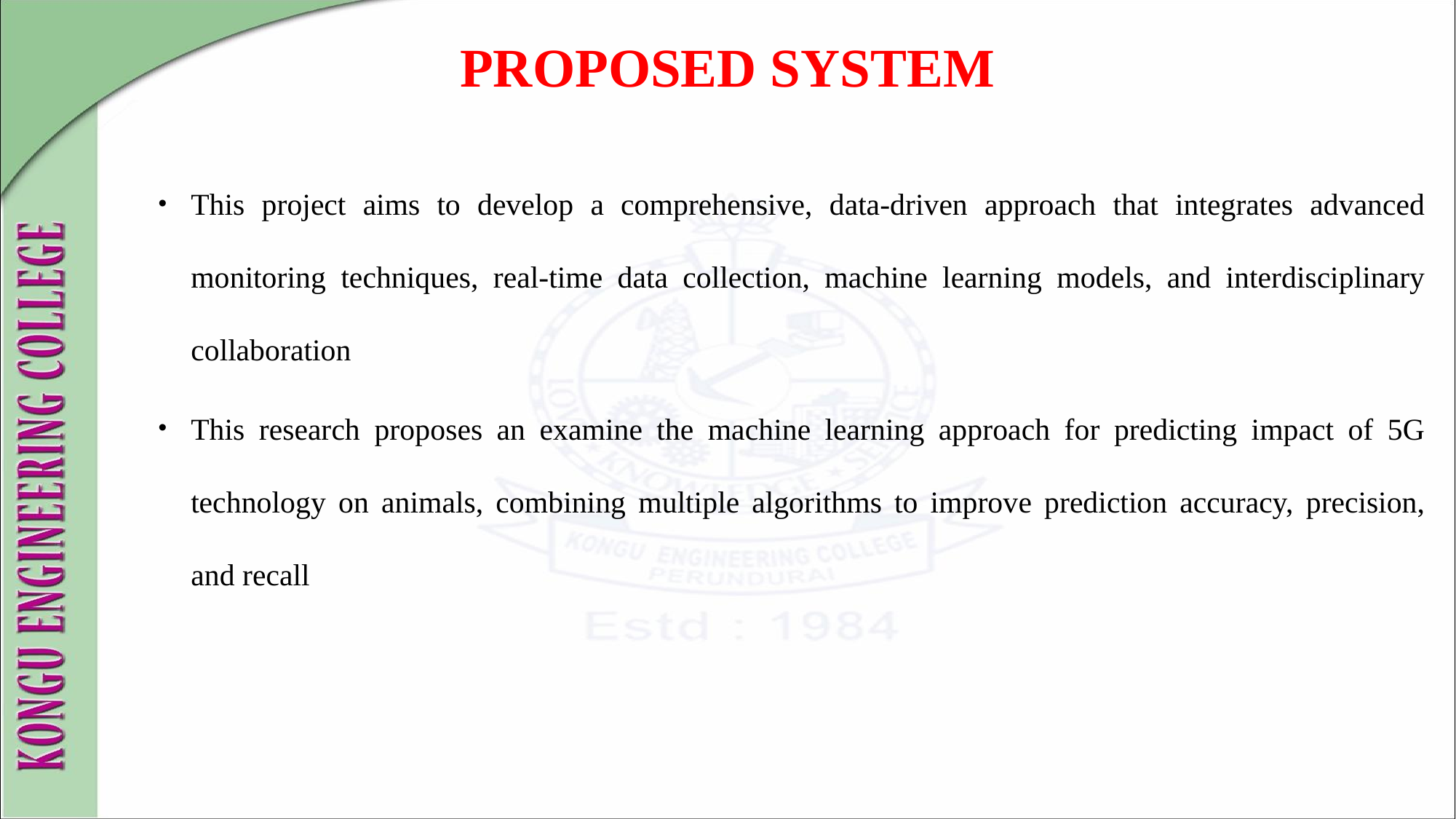

# PROPOSED SYSTEM
This project aims to develop a comprehensive, data-driven approach that integrates advanced monitoring techniques, real-time data collection, machine learning models, and interdisciplinary collaboration
This research proposes an examine the machine learning approach for predicting impact of 5G technology on animals, combining multiple algorithms to improve prediction accuracy, precision, and recall